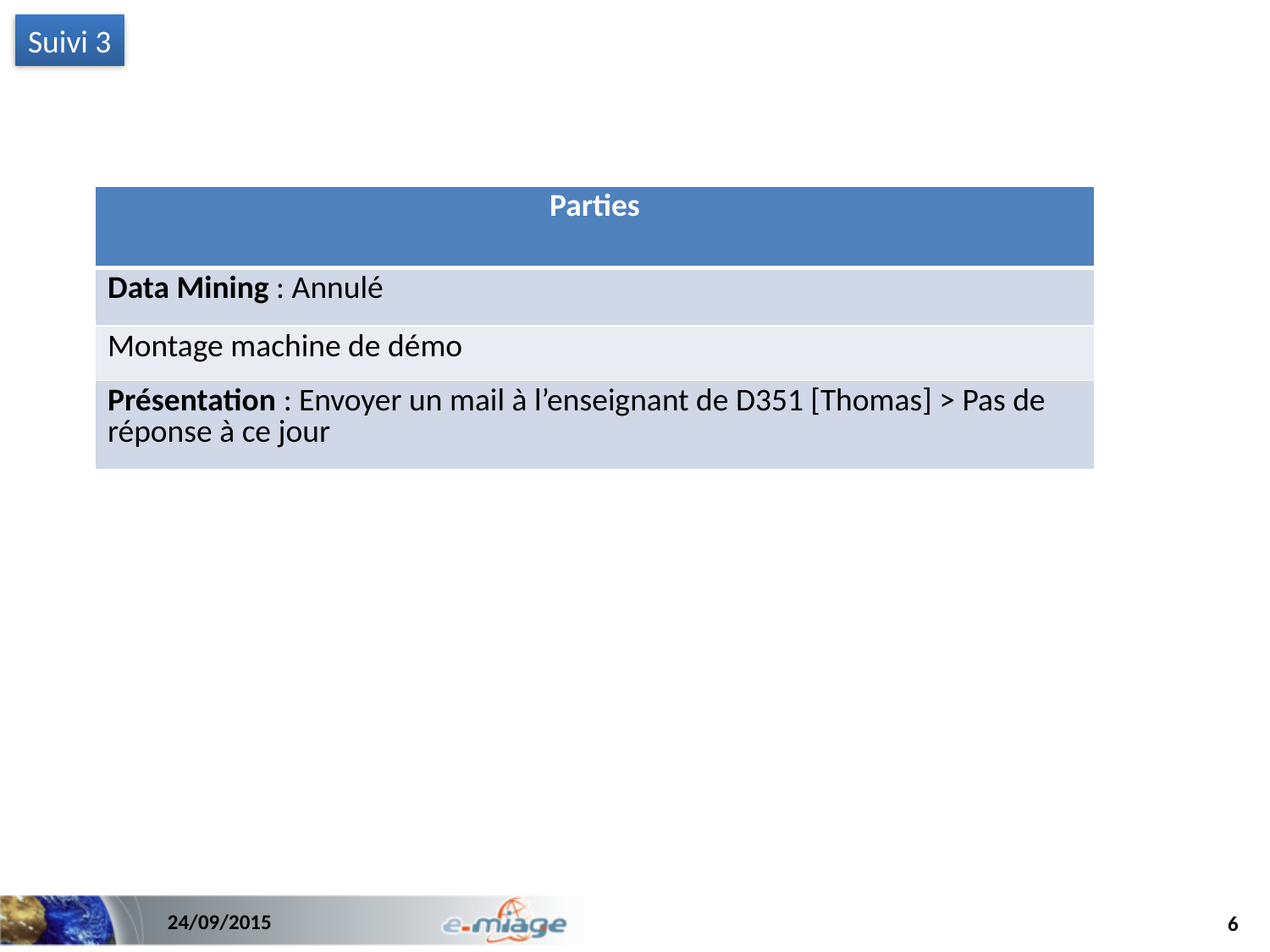

Suivi 3
| Parties |
| --- |
| Data Mining : Annulé |
| Montage machine de démo |
| Présentation : Envoyer un mail à l’enseignant de D351 [Thomas] > Pas de réponse à ce jour |